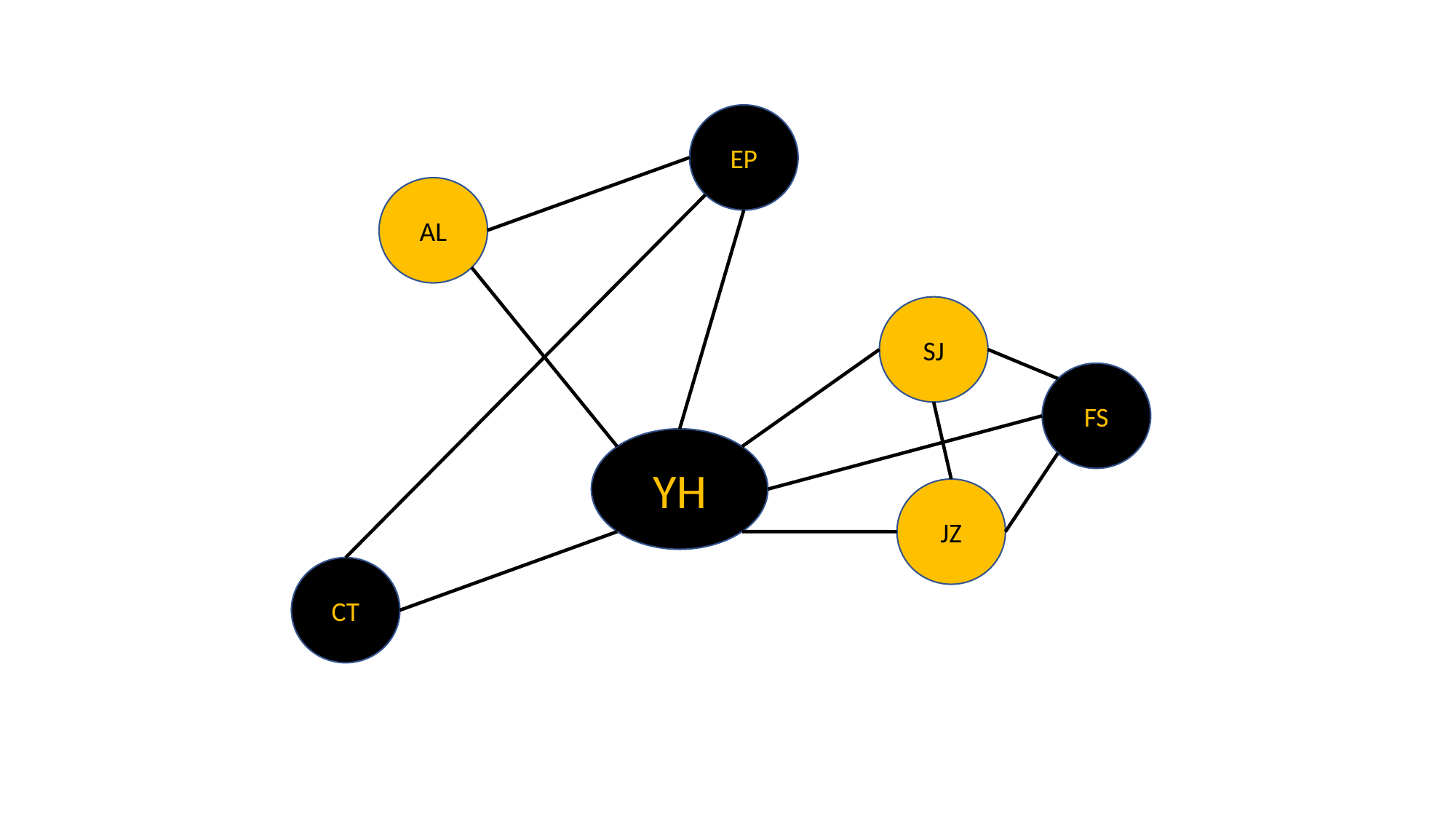

EP
AL
SJ
FS
YH
JZ
CT